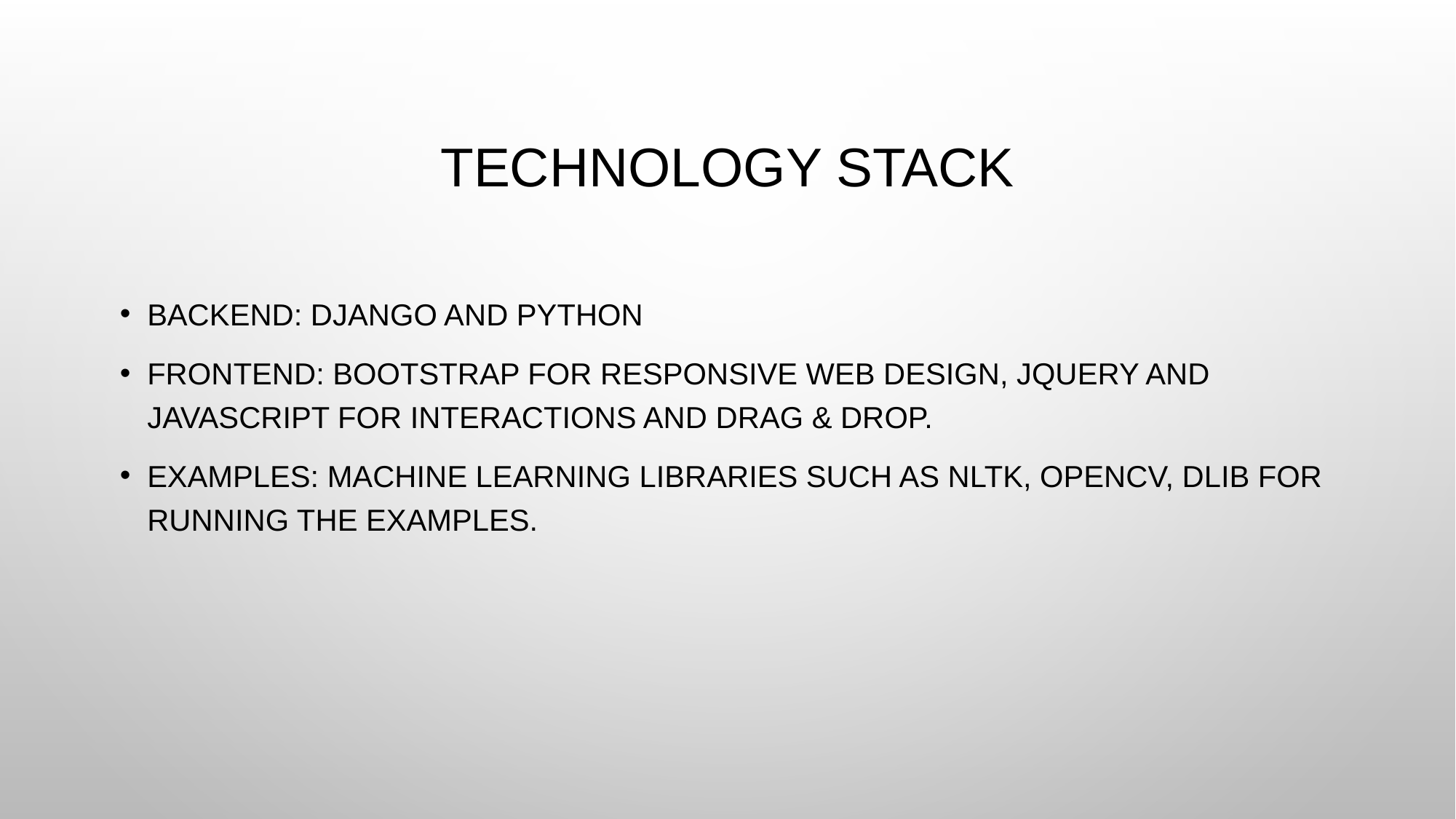

# Technology stack
Backend: Django and python
Frontend: bootstrap for responsive web design, jquery and javascript for interactions and drag & Drop.
Examples: Machine learning libraries such as nltk, opencv, dlib for running the examples.